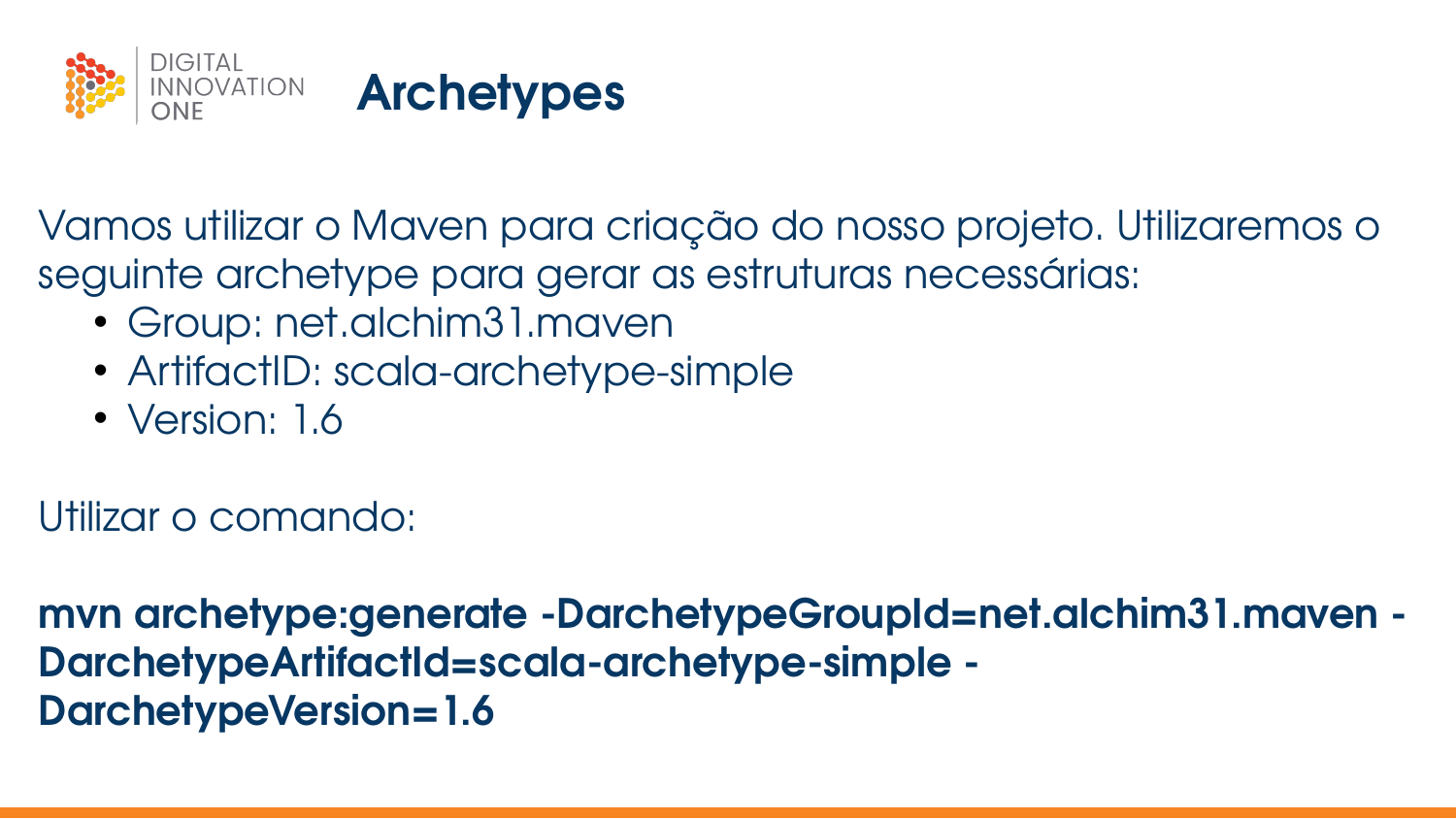

# Archetypes

Vamos utilizar o Maven para criação do nosso projeto. Utilizaremos o seguinte archetype para gerar as estruturas necessárias:
Group: net.alchim31.maven
ArtifactID: scala-archetype-simple
Version: 1.6

Utilizar o comando:

mvn archetype:generate -DarchetypeGroupId=net.alchim31.maven -DarchetypeArtifactId=scala-archetype-simple -DarchetypeVersion=1.6